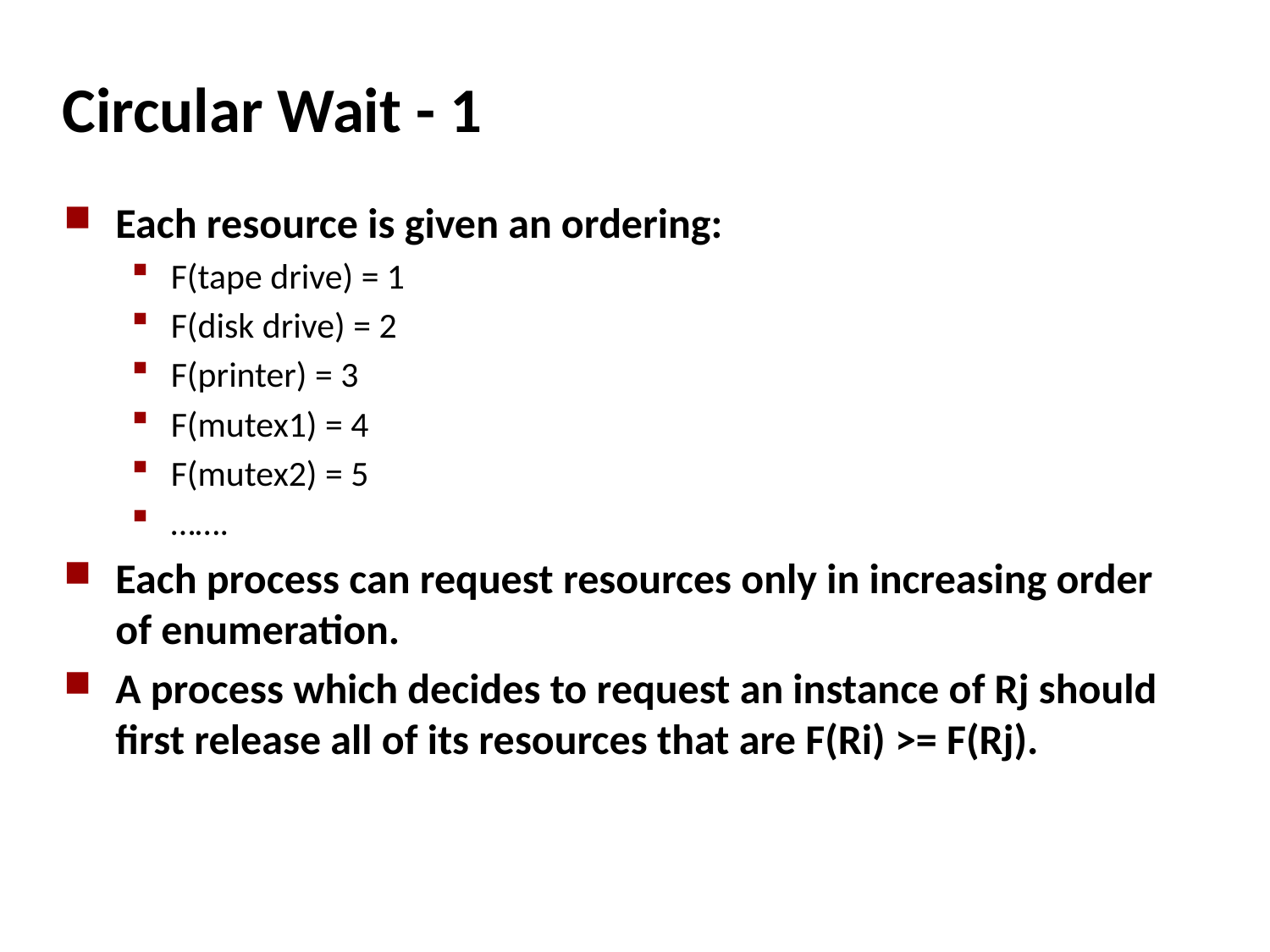

# Circular Wait - 1
Each resource is given an ordering:
F(tape drive) = 1
F(disk drive) = 2
F(printer) = 3
F(mutex1) = 4
F(mutex2) = 5
…….
Each process can request resources only in increasing order of enumeration.
A process which decides to request an instance of Rj should first release all of its resources that are F(Ri) >= F(Rj).